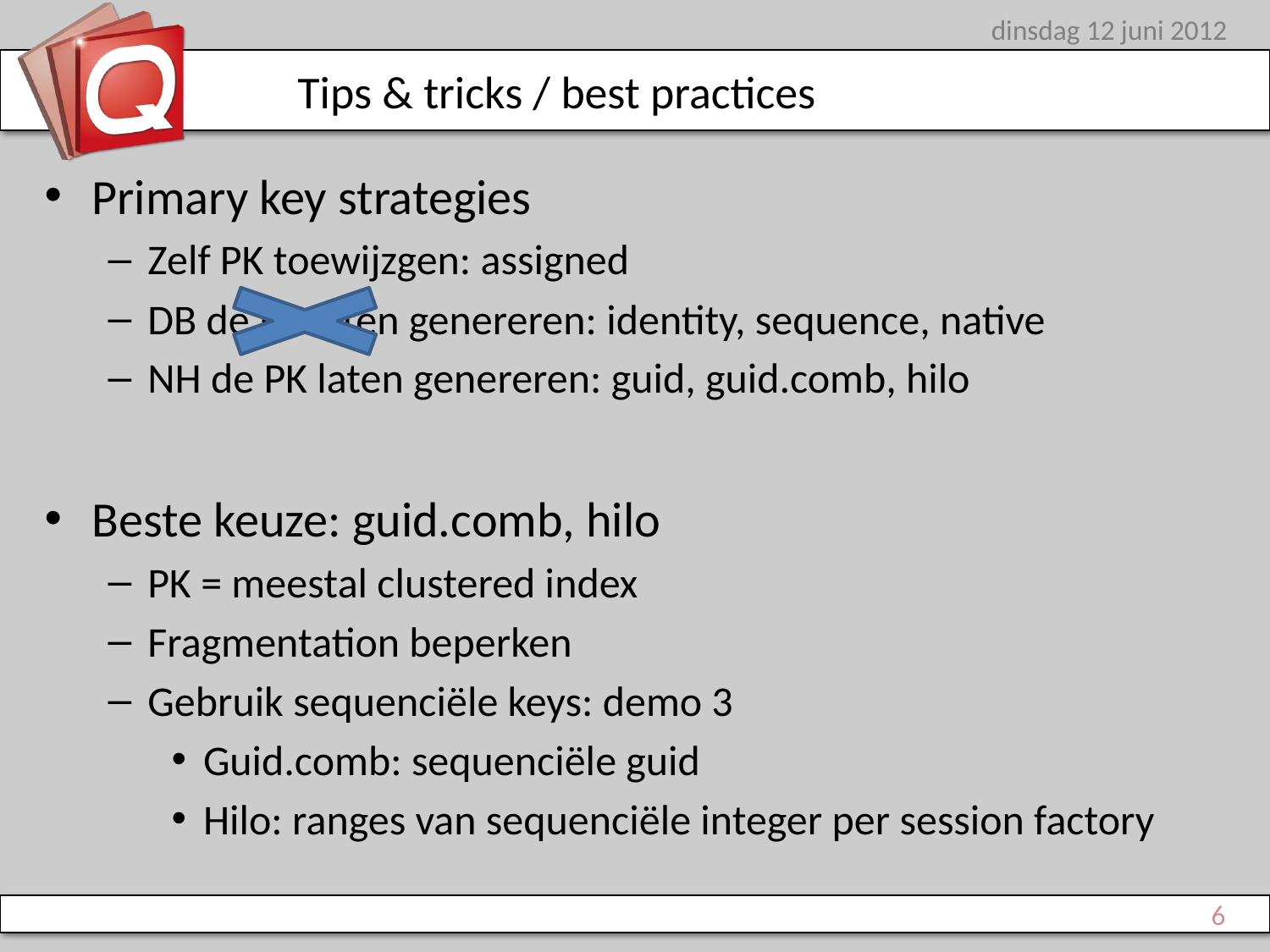

dinsdag 12 juni 2012
# Tips & tricks / best practices
Primary key strategies
Zelf PK toewijzgen: assigned
DB de PK laten genereren: identity, sequence, native
NH de PK laten genereren: guid, guid.comb, hilo

Beste keuze: guid.comb, hilo
PK = meestal clustered index
Fragmentation beperken
Gebruik sequenciële keys: demo 3
Guid.comb: sequenciële guid
Hilo: ranges van sequenciële integer per session factory

6